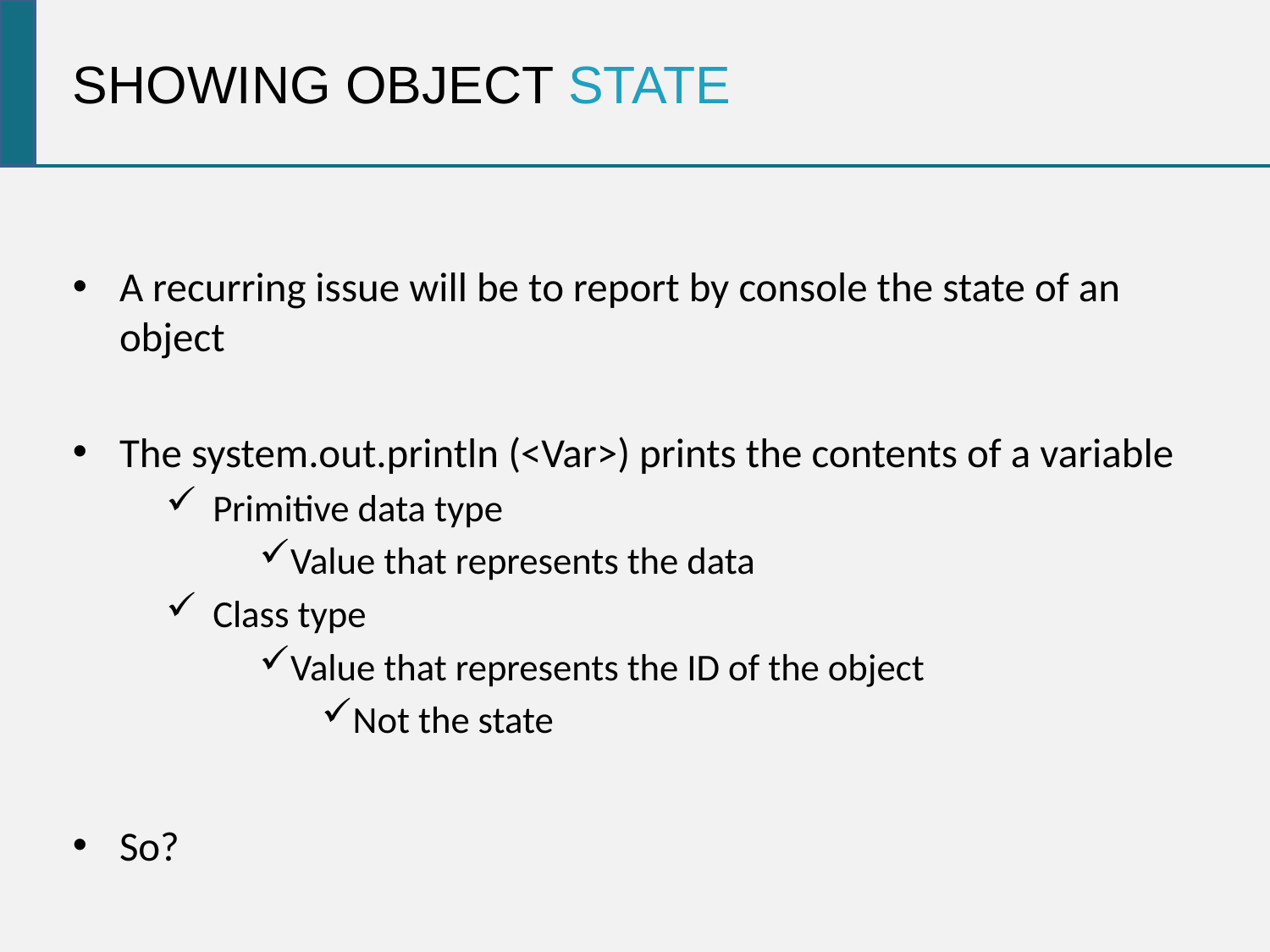

Showing object state

A recurring issue will be to report by console the state of an object

The system.out.println (<Var>) prints the contents of a variable
Primitive data type
Value that represents the data
Class type
Value that represents the ID of the object
Not the state

So?